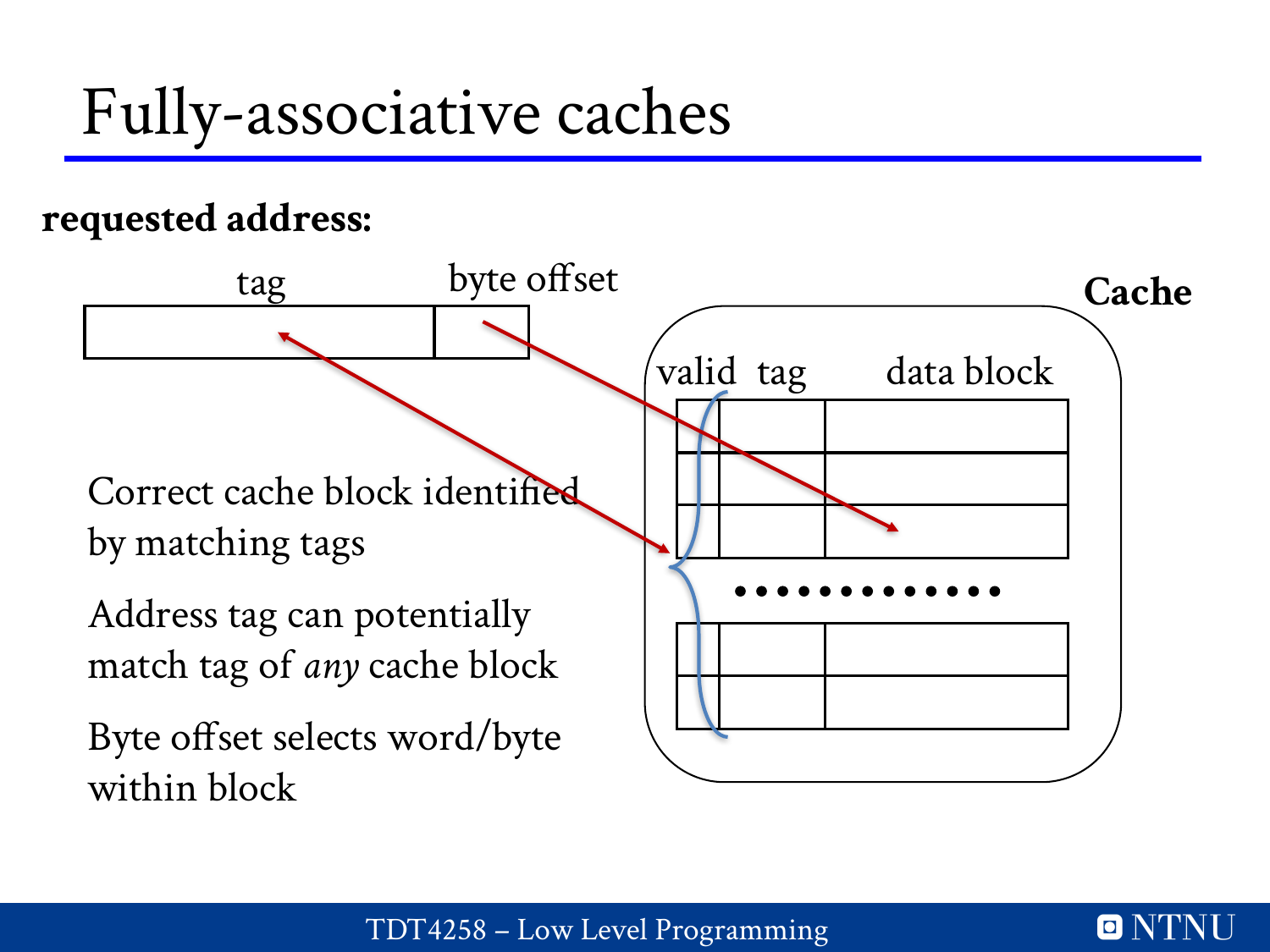

Fully-associative caches
requested address:
byte offset
tag
Cache

valid
tag
data block

Correct cache block identified by matching tags
Address tag can potentially match tag of any cache block
Byte offset selects word/byte within block